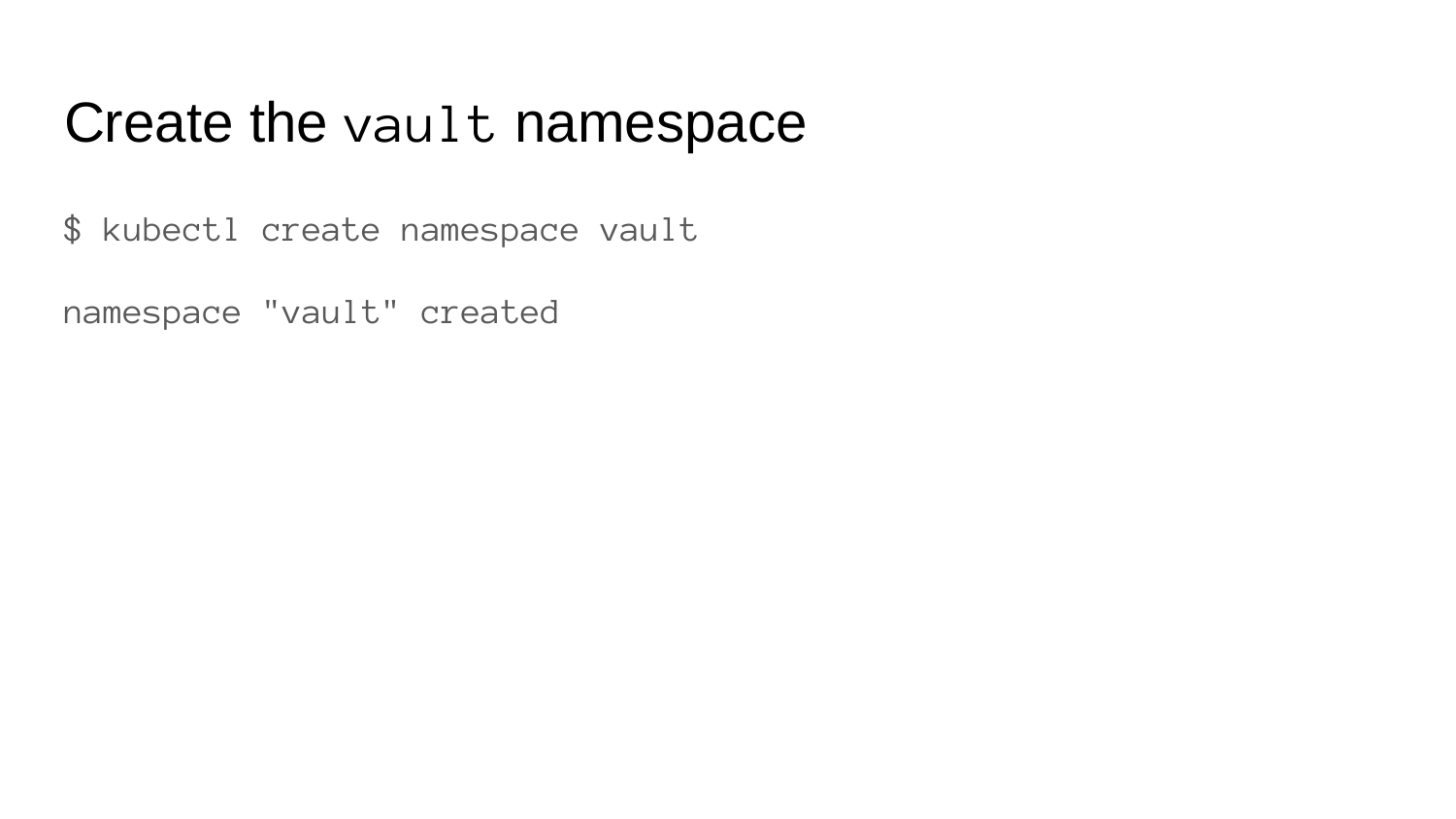

# Create the vault namespace
$ kubectl create namespace vault
namespace "vault" created